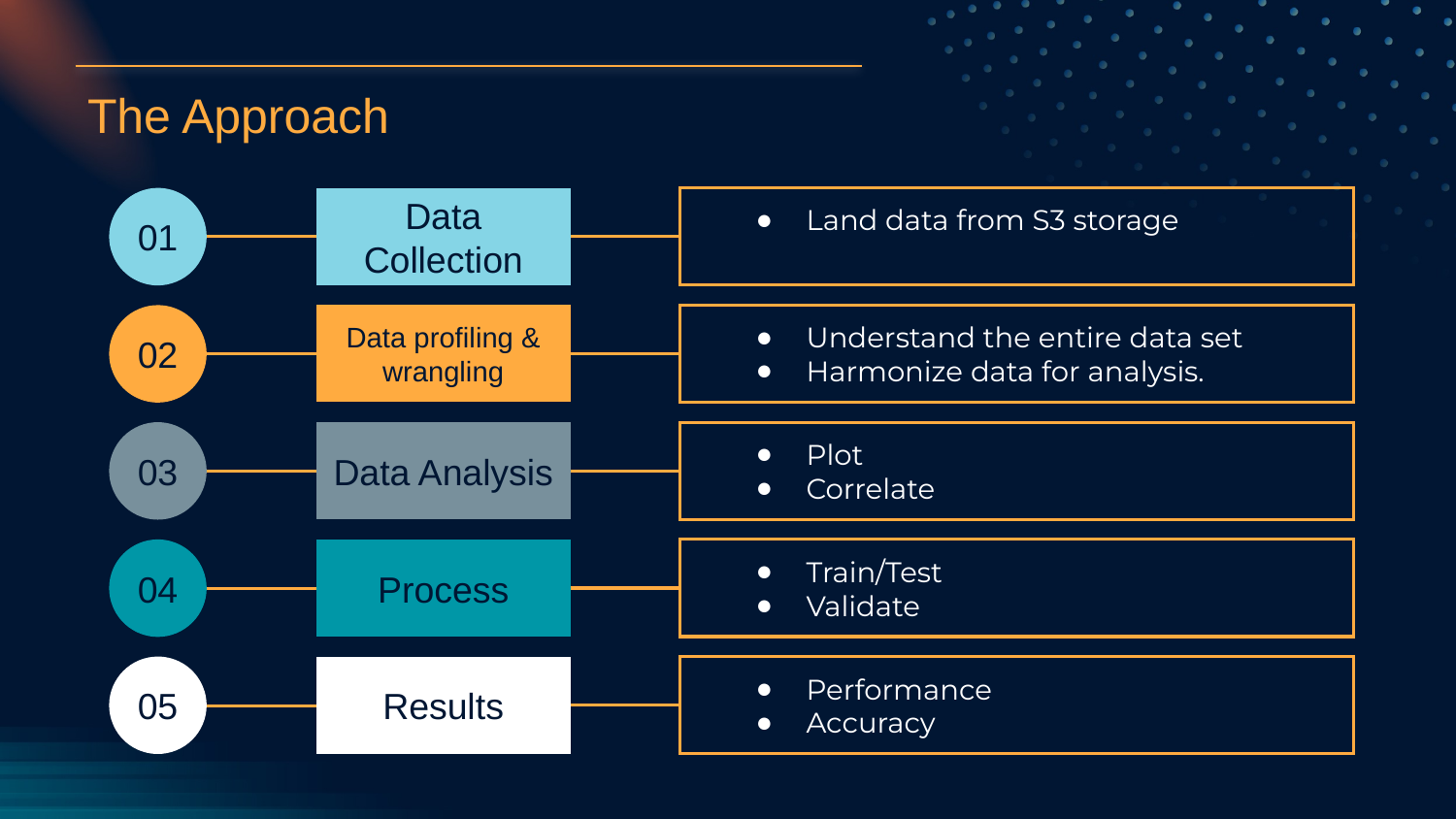

# The Approach
Land data from S3 storage
01
Data Collection

Understand the entire data set
Harmonize data for analysis.
02
Data profiling & wrangling

Plot
Correlate
03
Data Analysis

04
Process

Train/Test
Validate
05
Results

Performance
Accuracy